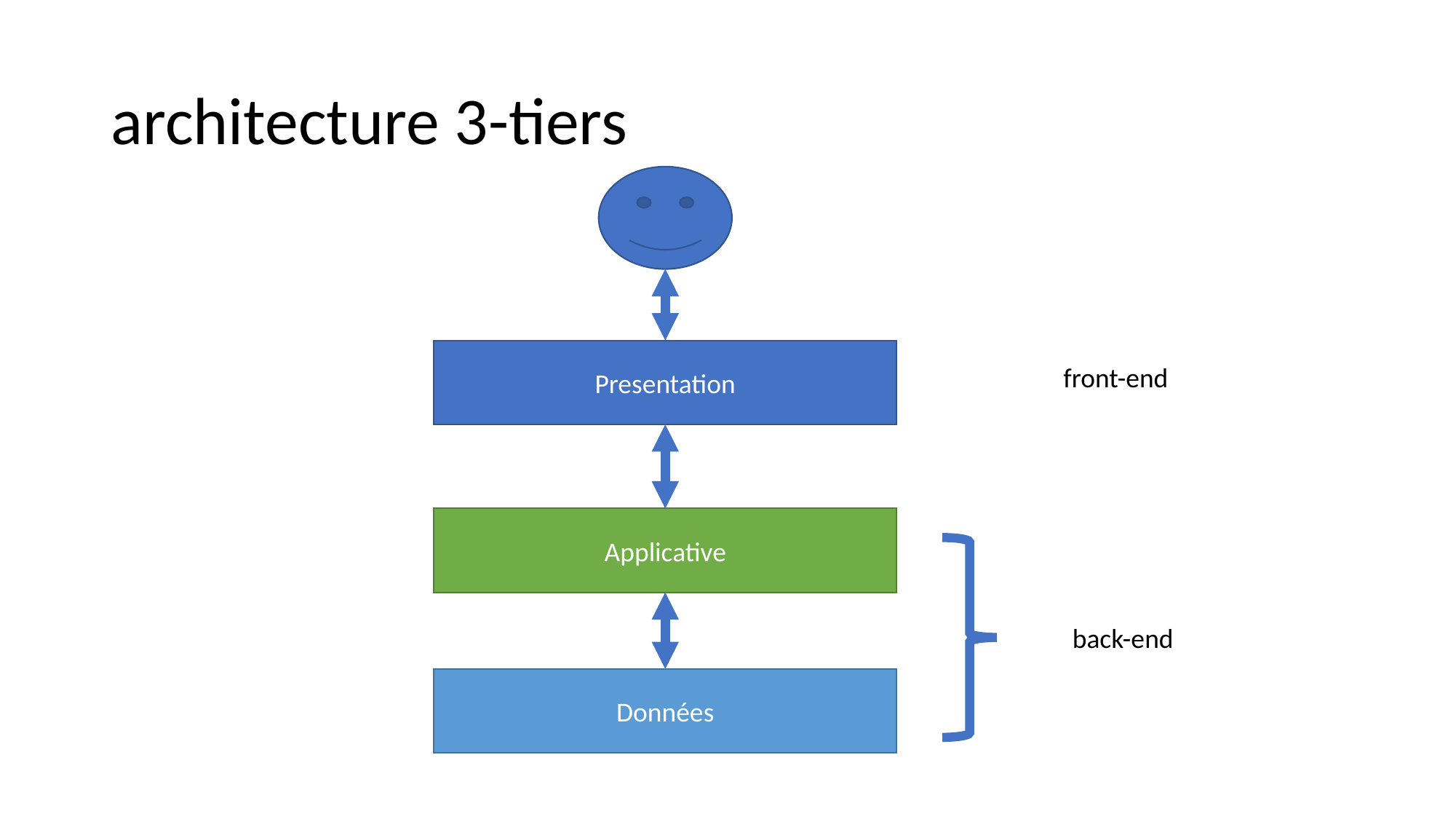

# architecture 3-tiers

Presentation
front-end
Applicative

back-end
Données